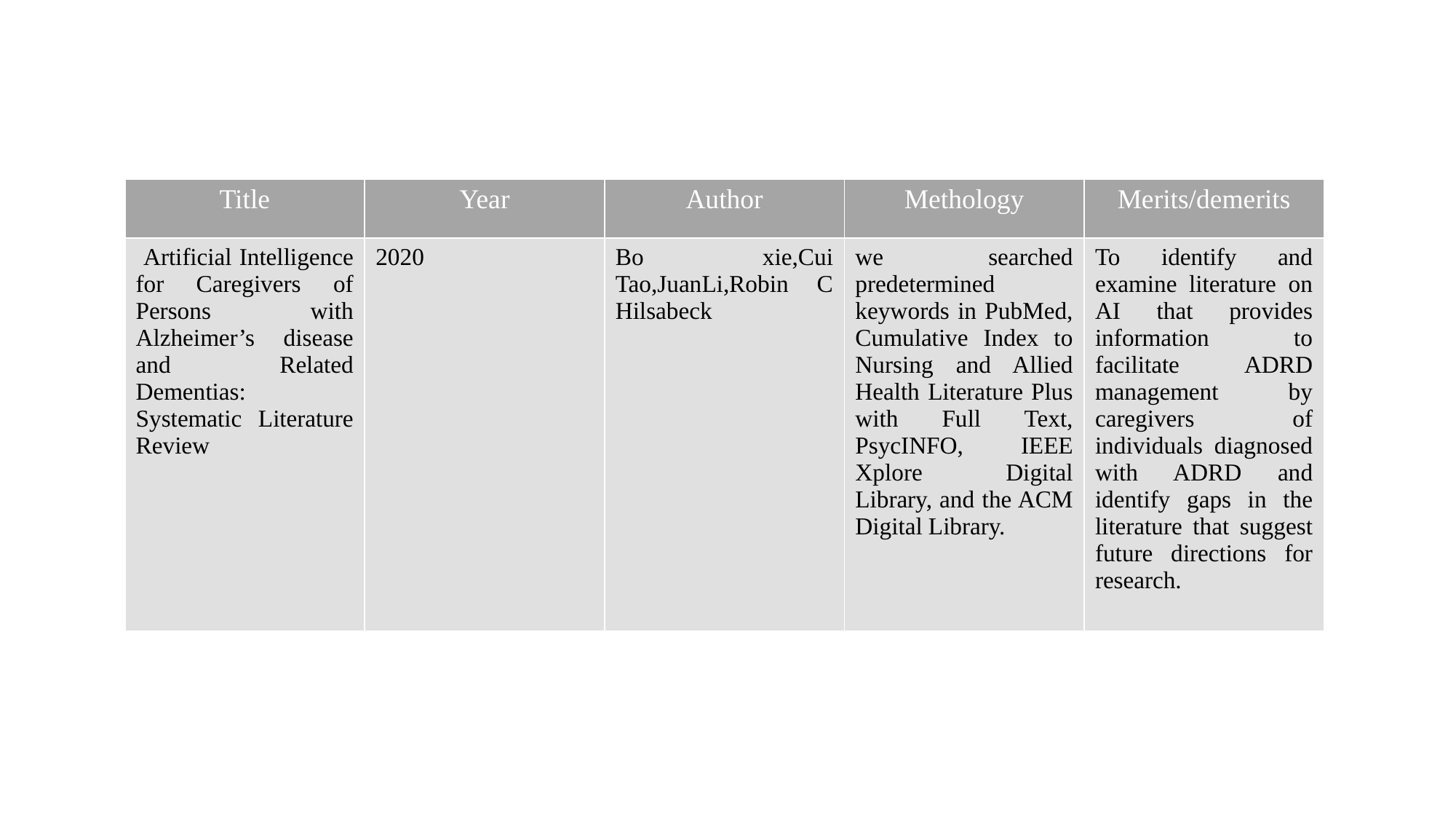

| Title | Year | Author | Methology | Merits/demerits |
| --- | --- | --- | --- | --- |
| Artificial Intelligence for Caregivers of Persons with Alzheimer’s disease and Related Dementias: Systematic Literature Review | 2020 | Bo xie,Cui Tao,JuanLi,Robin C Hilsabeck | we searched predetermined keywords in PubMed, Cumulative Index to Nursing and Allied Health Literature Plus with Full Text, PsycINFO, IEEE Xplore Digital Library, and the ACM Digital Library. | To identify and examine literature on AI that provides information to facilitate ADRD management by caregivers of individuals diagnosed with ADRD and identify gaps in the literature that suggest future directions for research. |